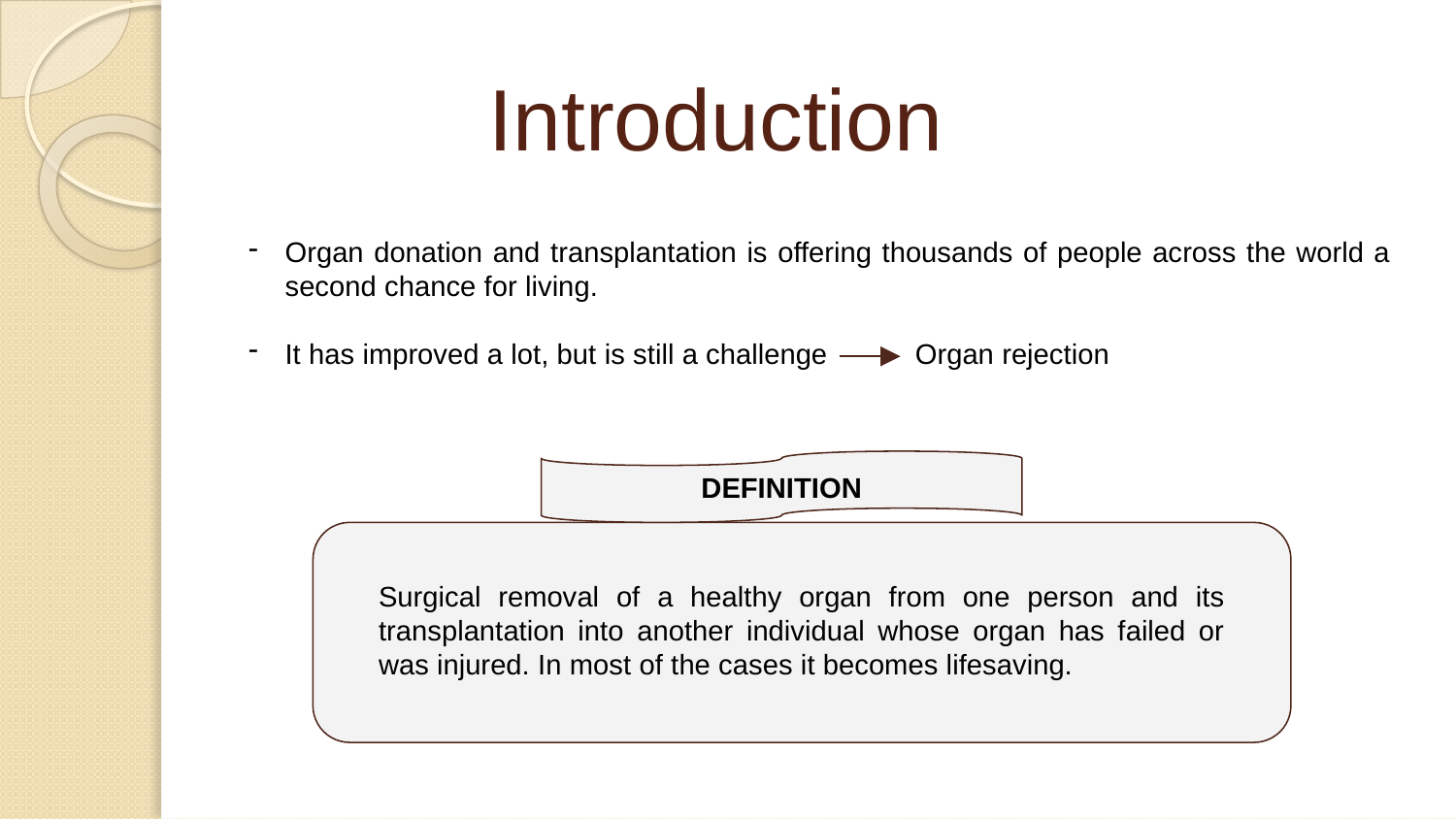

# Introduction
Organ donation and transplantation is offering thousands of people across the world a second chance for living.

It has improved a lot, but is still a challenge           Organ rejection

DEFINITION

Surgical removal of a healthy organ from one person and its transplantation into another individual whose organ has failed or was injured. In most of the cases it becomes lifesaving.